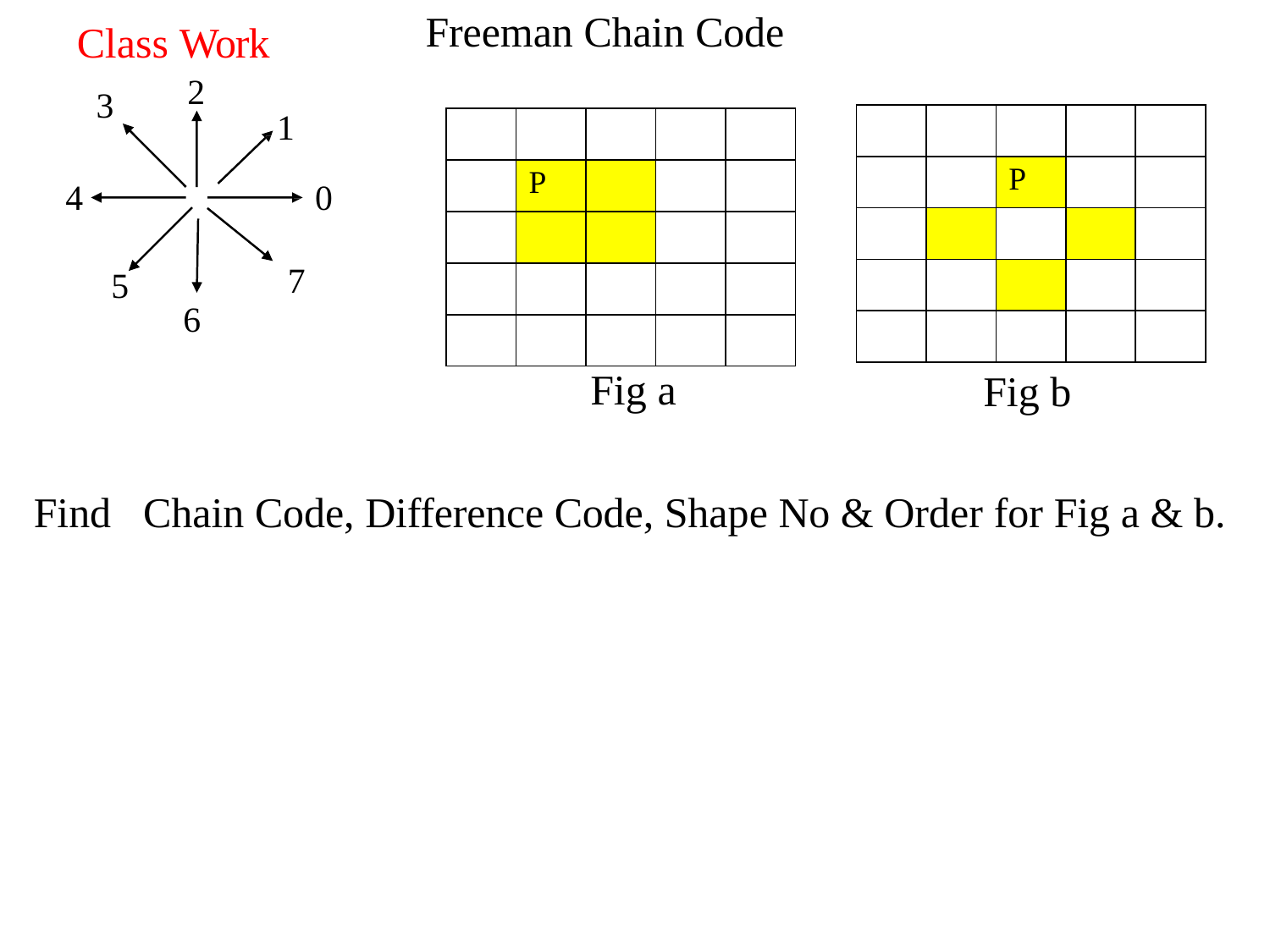

# Freeman Chain Code
Class Work
2
3
1
|  |  |  |  |  |
| --- | --- | --- | --- | --- |
|  |  | P |  |  |
|  |  |  |  |  |
|  |  |  |  |  |
|  |  |  |  |  |
|  |  |  |  |  |
| --- | --- | --- | --- | --- |
|  | P |  |  |  |
|  |  |  |  |  |
|  |  |  |  |  |
|  |  |  |  |  |

4
0

7
5
6
Fig a
Fig b
Find
Chain Code, Difference Code, Shape No & Order for Fig a & b.